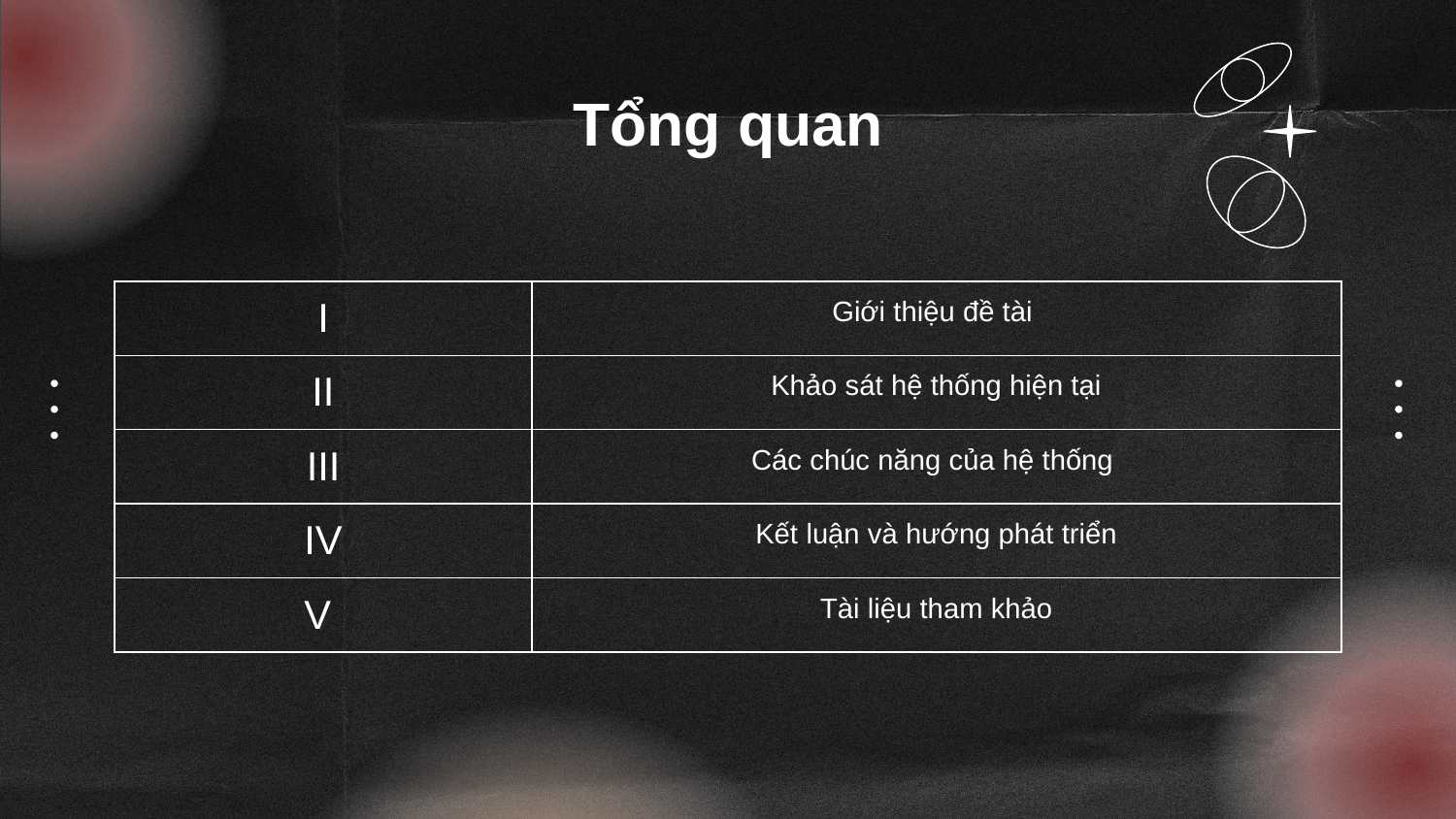

# Tổng quan

| I | Giới thiệu đề tài |
| --- | --- |
| II | Khảo sát hệ thống hiện tại |
| III | Các chúc năng của hệ thống |
| IV | Kết luận và hướng phát triển |
| V | Tài liệu tham khảo |